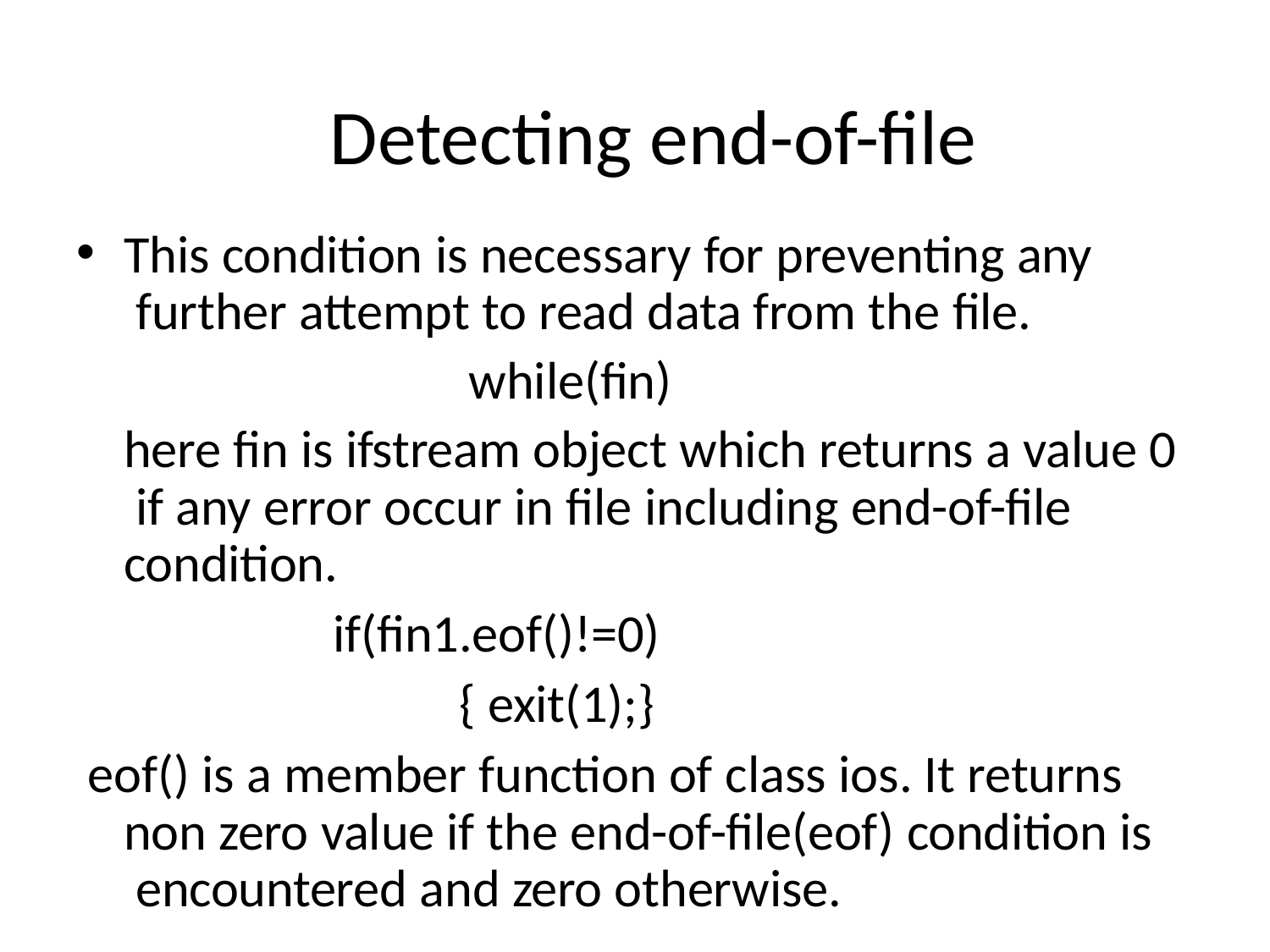

# Detecting end-of-file
This condition is necessary for preventing any  further attempt to read data from the file.
while(fin)
here fin is ifstream object which returns a value 0  if any error occur in file including end-of-file  condition.
if(fin1.eof()!=0)
{ exit(1);}
eof() is a member function of class ios. It returns  non zero value if the end-of-file(eof) condition is  encountered and zero otherwise.